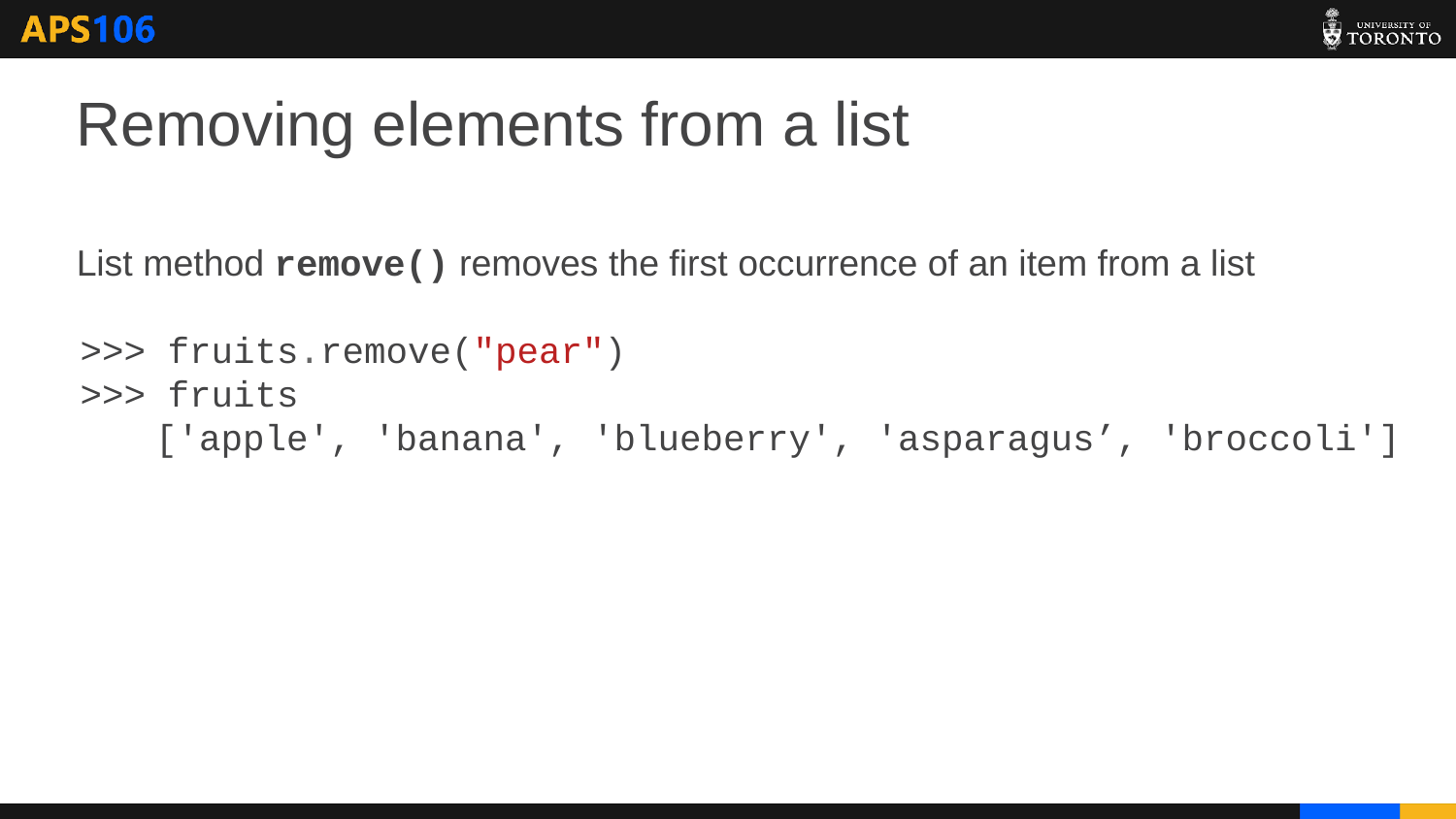

# Removing elements from a list
  List method remove() removes the first occurrence of an item from a list

  >>> fruits.remove("pear")
  >>> fruits
 ['apple', 'banana', 'blueberry', 'asparagus’, 'broccoli']